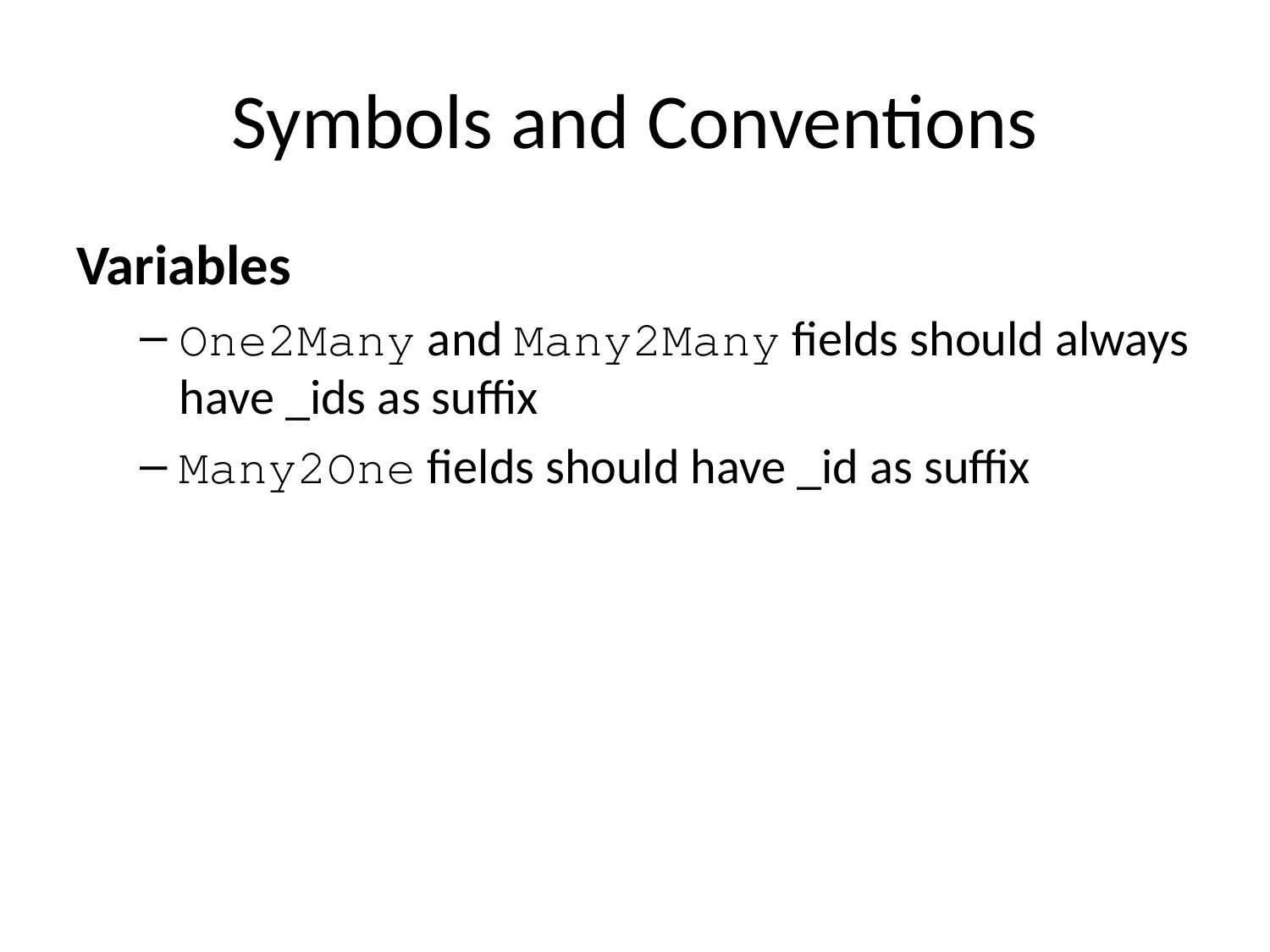

# Symbols and Conventions
Variables
One2Many and Many2Many fields should always have _ids as suffix
Many2One fields should have _id as suffix